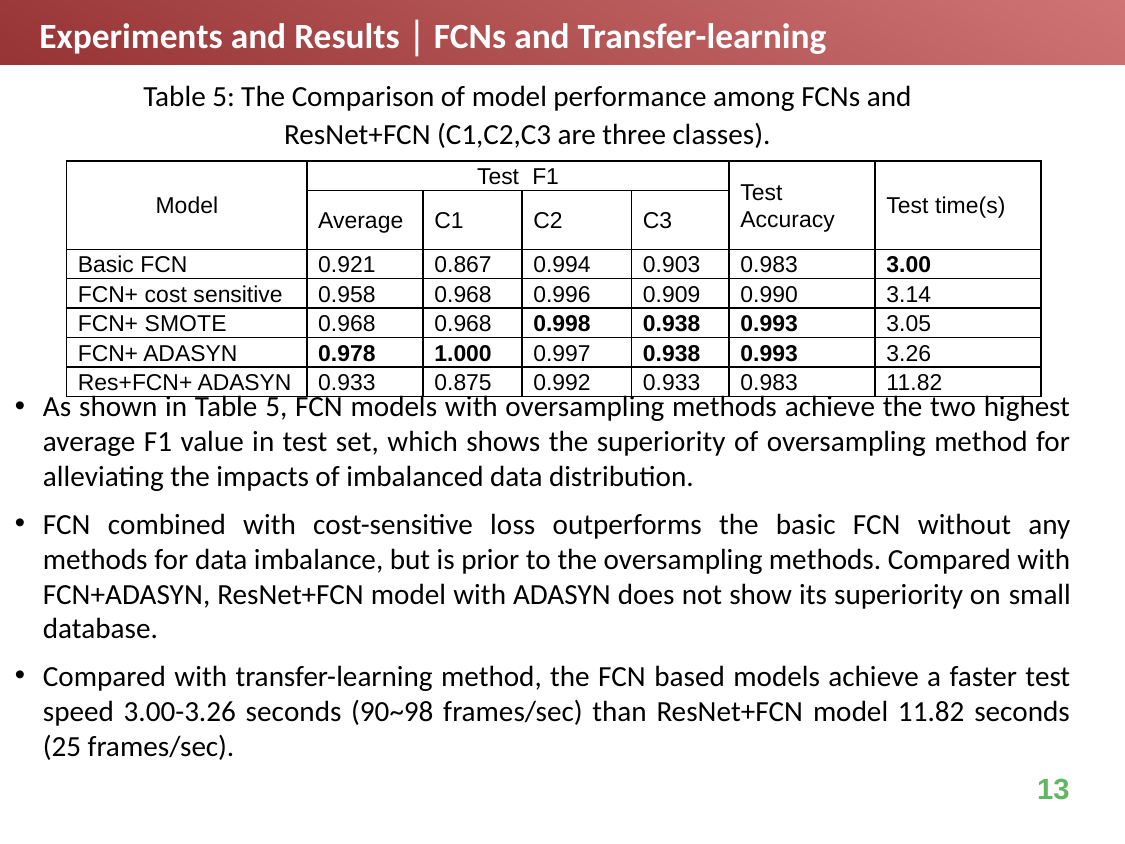

Experiments and Results │ FCNs and Transfer-learning
Table 5: The Comparison of model performance among FCNs and ResNet+FCN (C1,C2,C3 are three classes).
| Model | Test F1 |  |  |  | Test Accuracy | Test time(s) |
| --- | --- | --- | --- | --- | --- | --- |
|  | Average | C1 | C2 | C3 |  |  |
| Basic FCN | 0.921 | 0.867 | 0.994 | 0.903 | 0.983 | 3.00 |
| FCN+ cost sensitive | 0.958 | 0.968 | 0.996 | 0.909 | 0.990 | 3.14 |
| FCN+ SMOTE | 0.968 | 0.968 | 0.998 | 0.938 | 0.993 | 3.05 |
| FCN+ ADASYN | 0.978 | 1.000 | 0.997 | 0.938 | 0.993 | 3.26 |
| Res+FCN+ ADASYN | 0.933 | 0.875 | 0.992 | 0.933 | 0.983 | 11.82 |
As shown in Table 5, FCN models with oversampling methods achieve the two highest average F1 value in test set, which shows the superiority of oversampling method for alleviating the impacts of imbalanced data distribution.
FCN combined with cost-sensitive loss outperforms the basic FCN without any methods for data imbalance, but is prior to the oversampling methods. Compared with FCN+ADASYN, ResNet+FCN model with ADASYN does not show its superiority on small database.
Compared with transfer-learning method, the FCN based models achieve a faster test speed 3.00-3.26 seconds (90~98 frames/sec) than ResNet+FCN model 11.82 seconds (25 frames/sec).